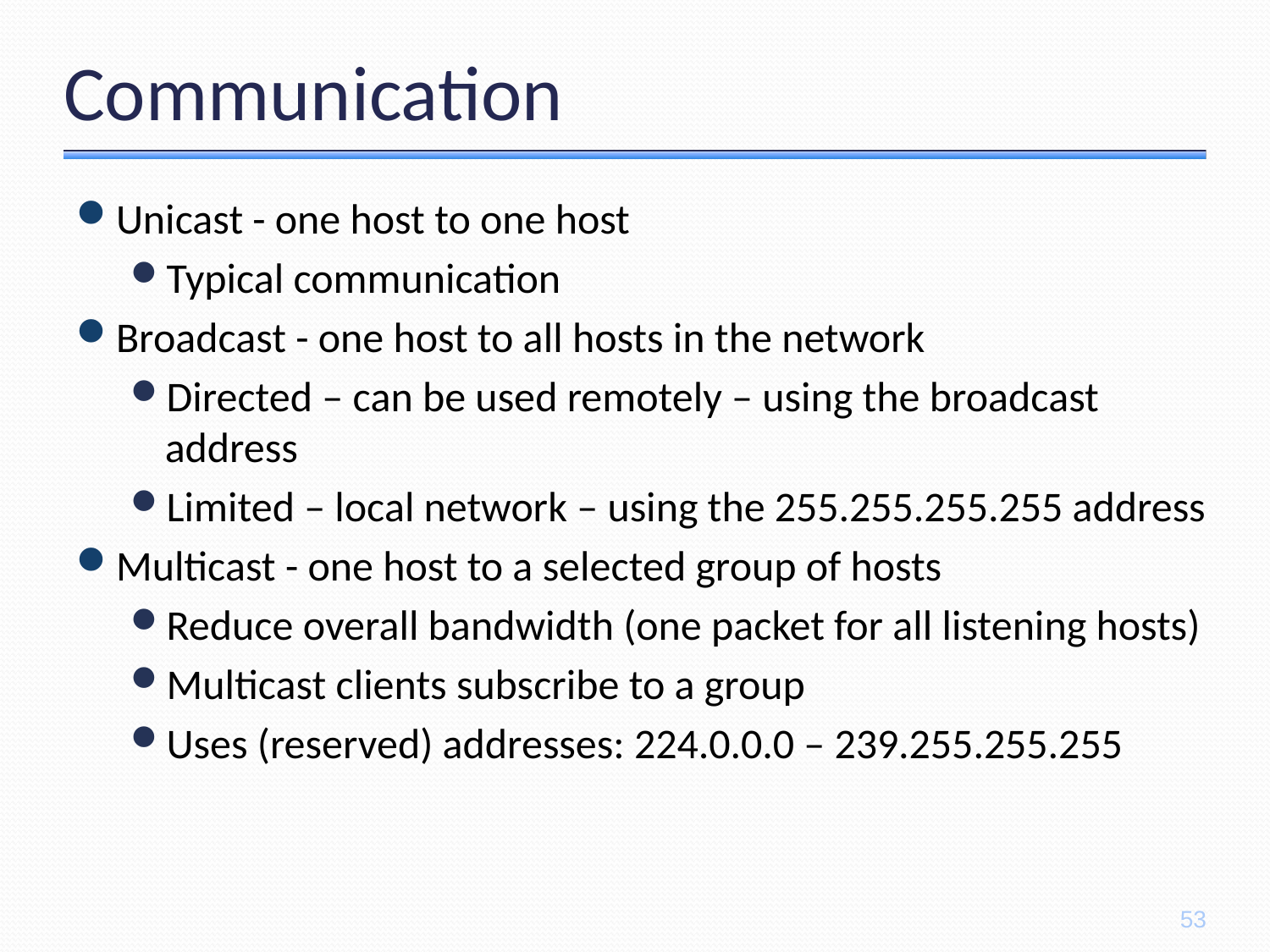

# Communication
Unicast - one host to one host
Typical communication
Broadcast - one host to all hosts in the network
Directed – can be used remotely – using the broadcast address
Limited – local network – using the 255.255.255.255 address
Multicast - one host to a selected group of hosts
Reduce overall bandwidth (one packet for all listening hosts)
Multicast clients subscribe to a group
Uses (reserved) addresses: 224.0.0.0 – 239.255.255.255
53